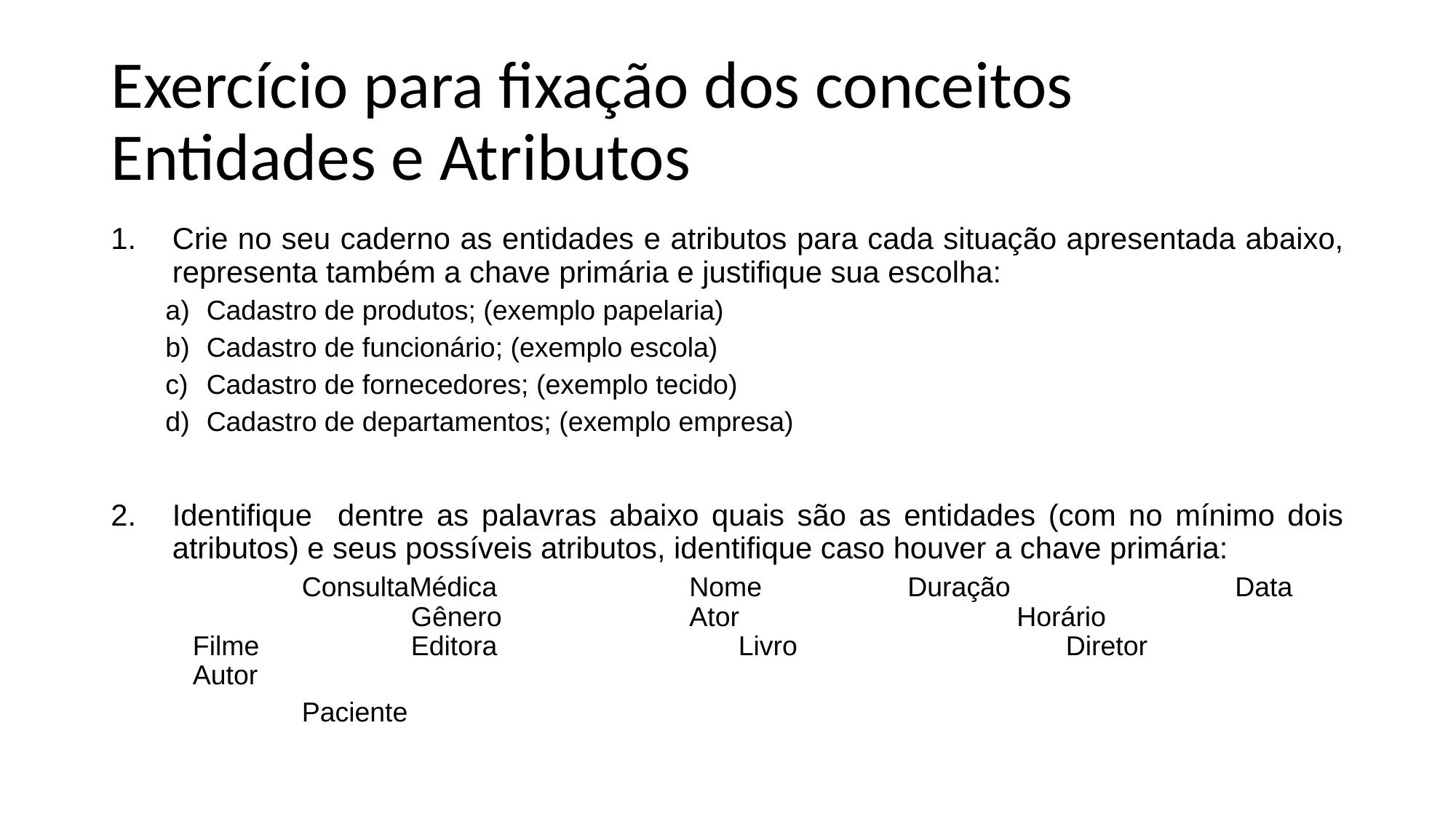

# Exercício para fixação dos conceitos Entidades e Atributos
Crie no seu caderno as entidades e atributos para cada situação apresentada abaixo, representa também a chave primária e justifique sua escolha:
Cadastro de produtos; (exemplo papelaria)
Cadastro de funcionário; (exemplo escola)
Cadastro de fornecedores; (exemplo tecido)
Cadastro de departamentos; (exemplo empresa)

Identifique  dentre as palavras abaixo quais são as entidades (com no mínimo dois atributos) e seus possíveis atributos, identifique caso houver a chave primária:
		ConsultaMédica 		Nome		Duração			Data			Gênero 		Ator			Horário			Filme		Editora			Livro			Diretor		Autor
		Paciente